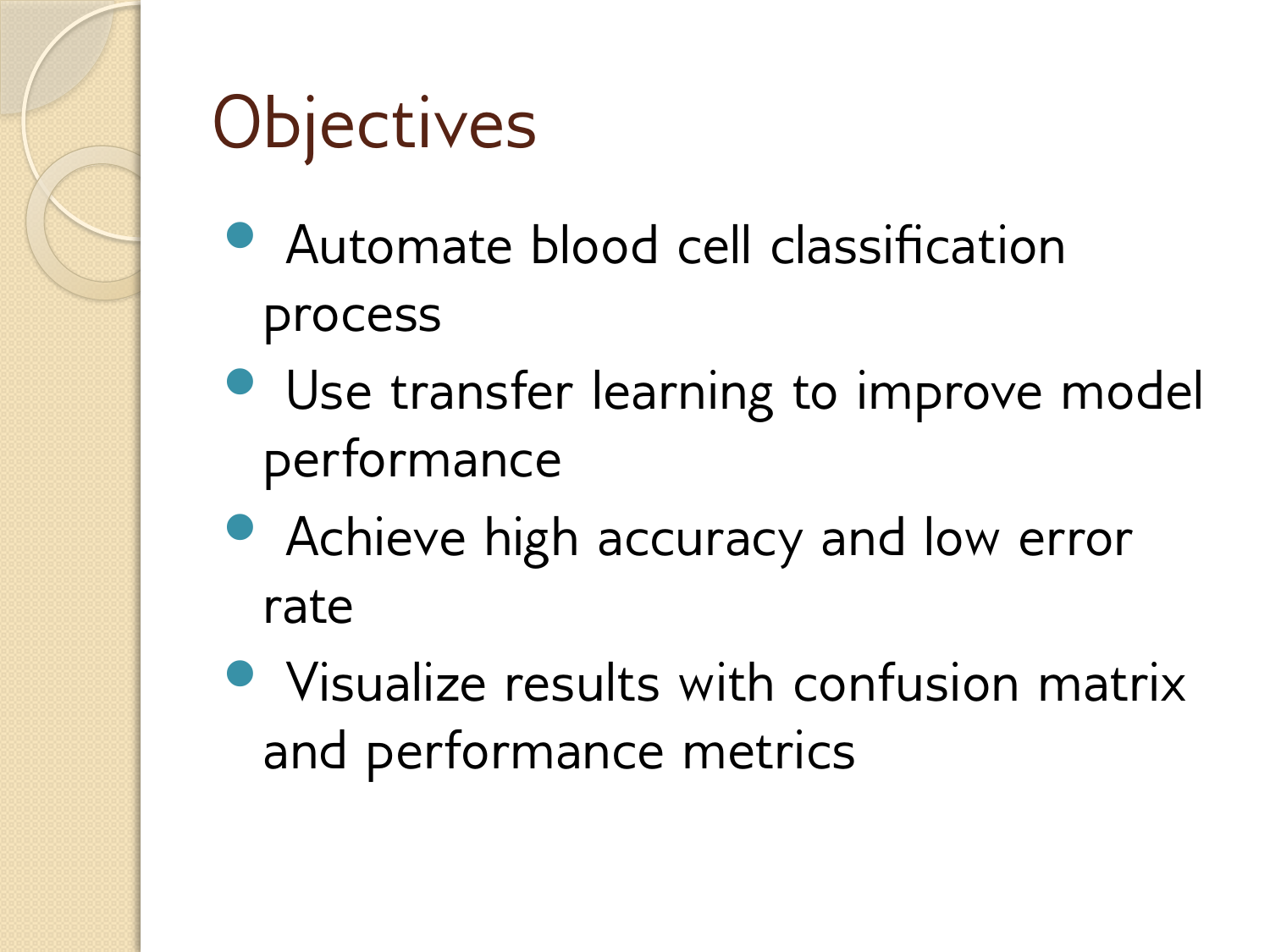

# Objectives
 Automate blood cell classification process
 Use transfer learning to improve model performance
 Achieve high accuracy and low error rate
 Visualize results with confusion matrix and performance metrics